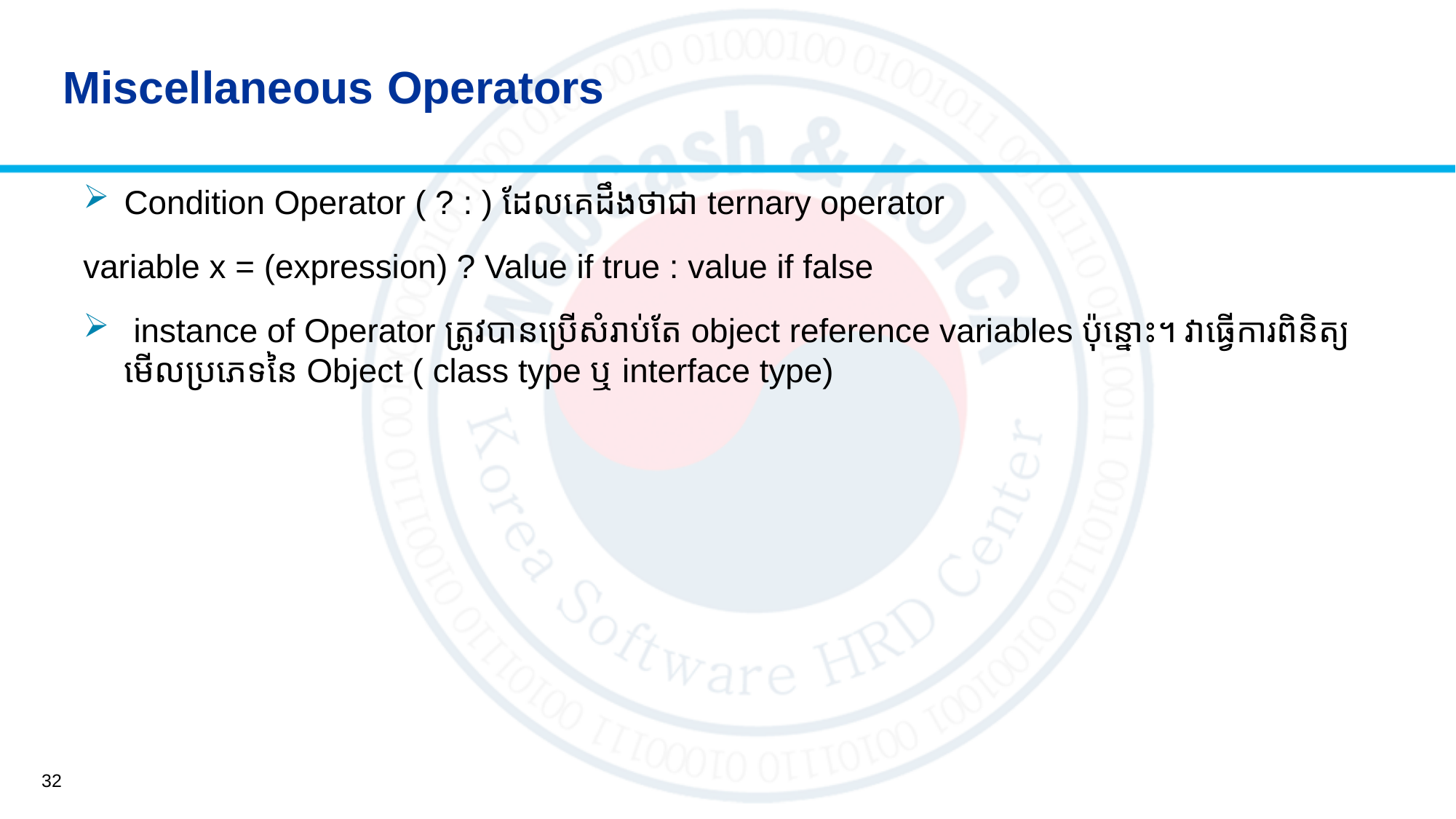

# Miscellaneous Operators
Condition Operator ( ? : ) ដែលគេដឹងថាជា ternary operator
variable x = (expression) ? Value if true : value if false
 instance of Operator ត្រូវបានប្រើសំរាប់តែ object reference variables ប៉ុន្នោះ។ វាធ្វើការពិនិត្យ មើលប្រភេទនៃ Object ( class type ឬ interface type)

32